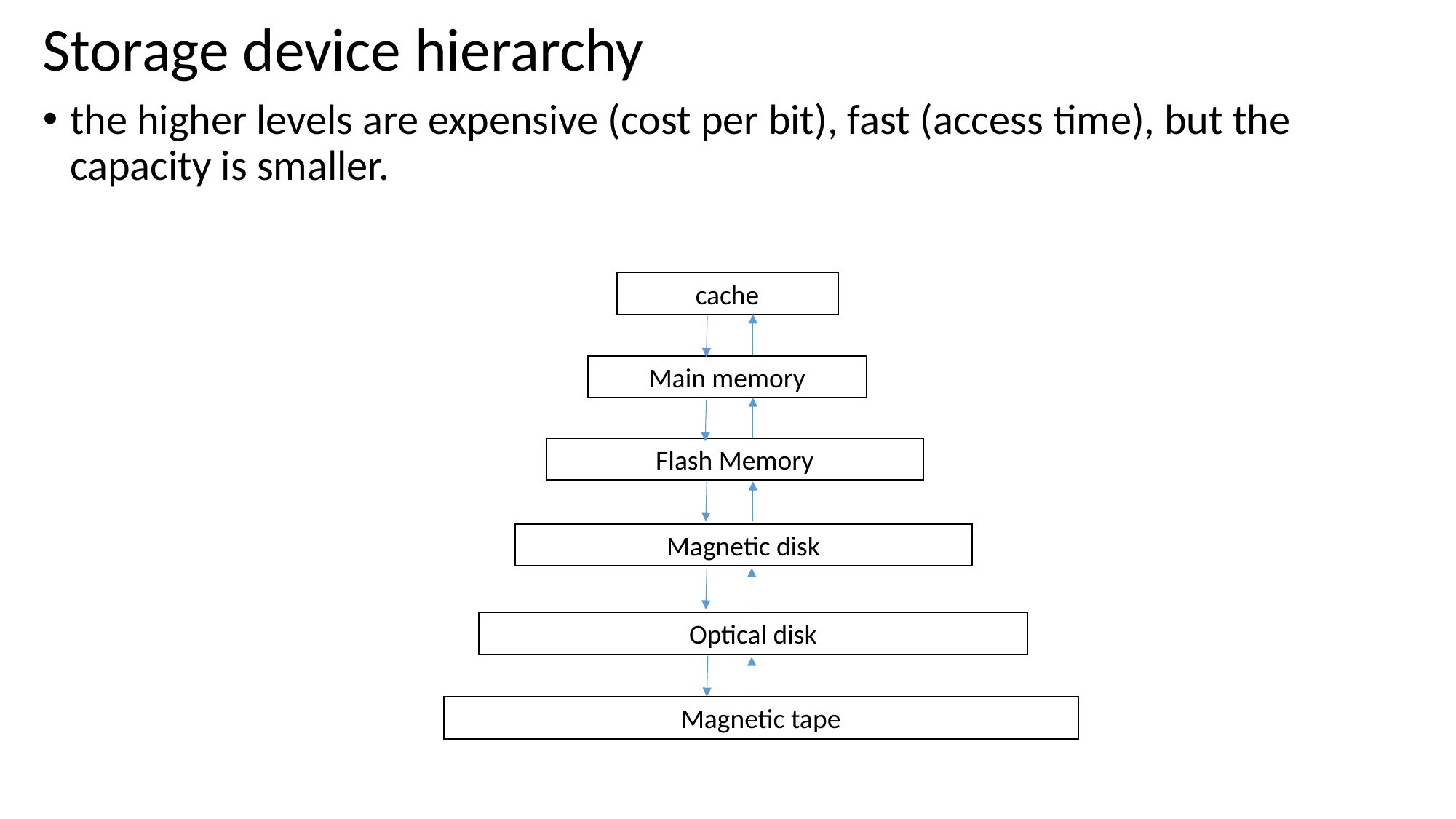

# Storage device hierarchy
the higher levels are expensive (cost per bit), fast (access time), but the capacity is smaller.

cache
Main memory
Flash Memory
Magnetic disk
Optical disk
Magnetic tape